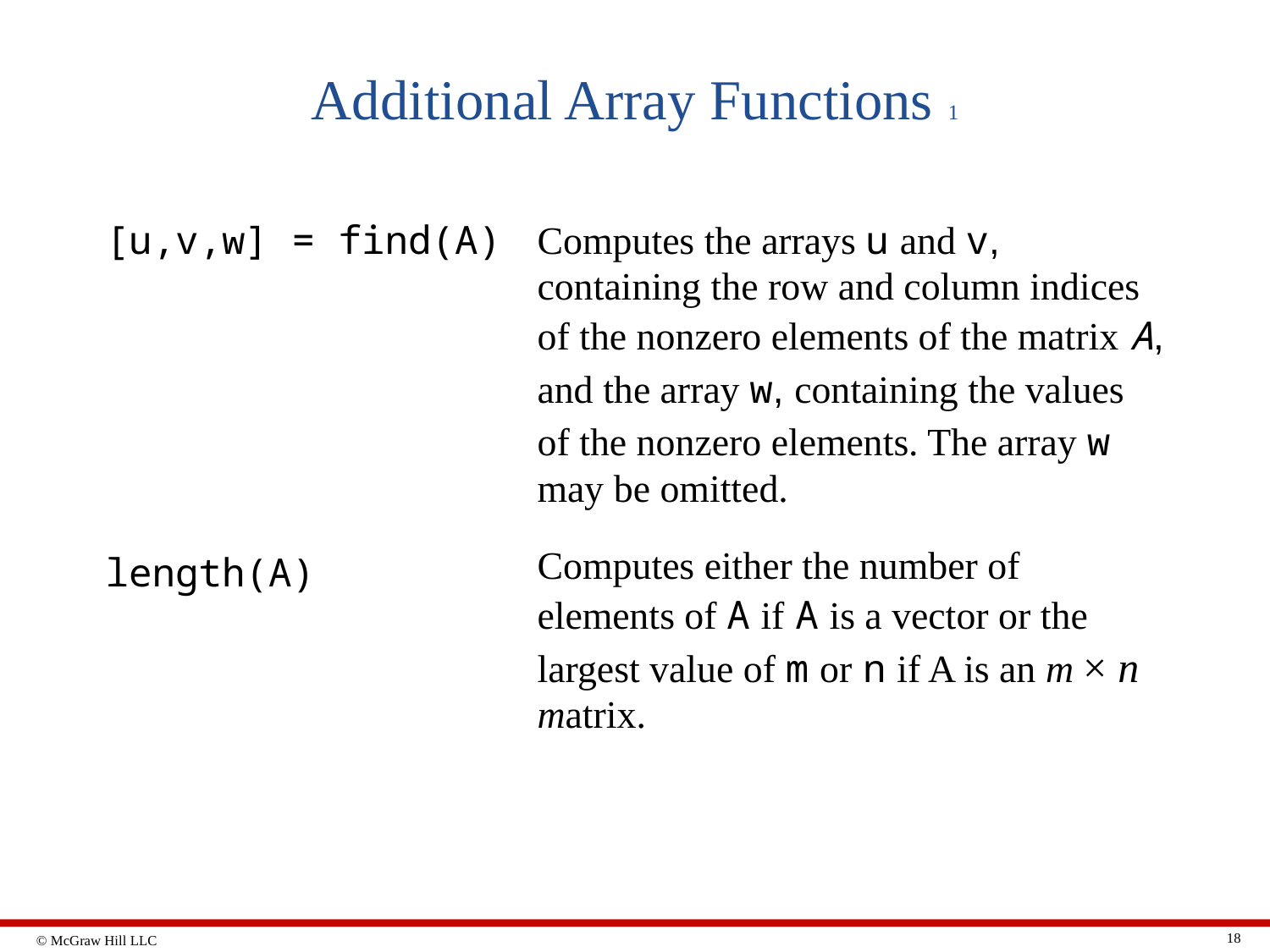

# Additional Array Functions 1
| [u,v,w] = find(A) | Computes the arrays u and v, containing the row and column indices of the nonzero elements of the matrix A, and the array w, containing the values of the nonzero elements. The array w may be omitted. |
| --- | --- |
| length(A) | Computes either the number of elements of A if A is a vector or the largest value of m or n if A is an m × n matrix. |
18